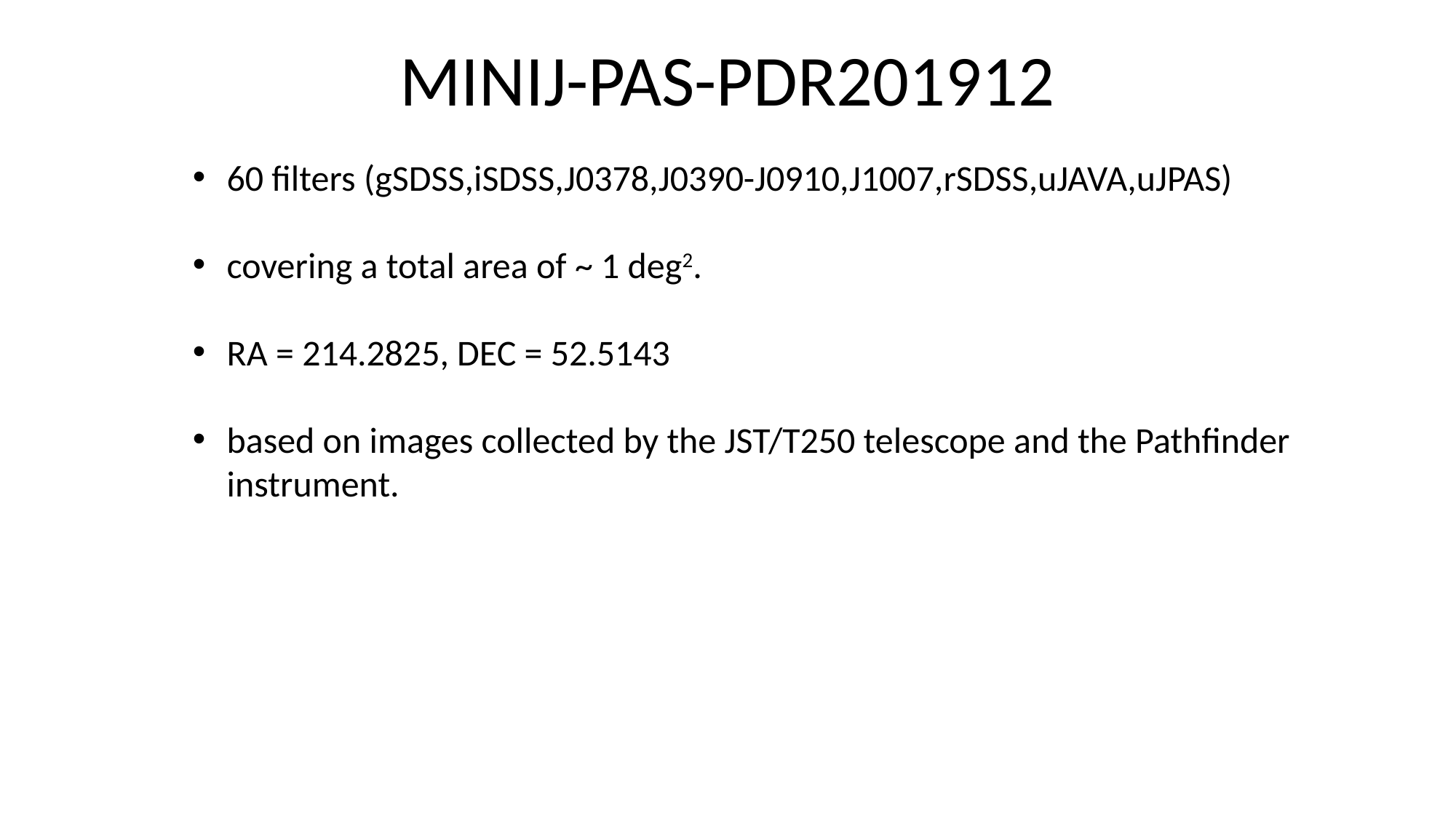

# MINIJ-PAS-PDR201912
60 filters (gSDSS,iSDSS,J0378,J0390-J0910,J1007,rSDSS,uJAVA,uJPAS)

covering a total area of ~ 1 deg2.

RA = 214.2825, DEC = 52.5143

based on images collected by the JST/T250 telescope and the Pathfinder instrument.